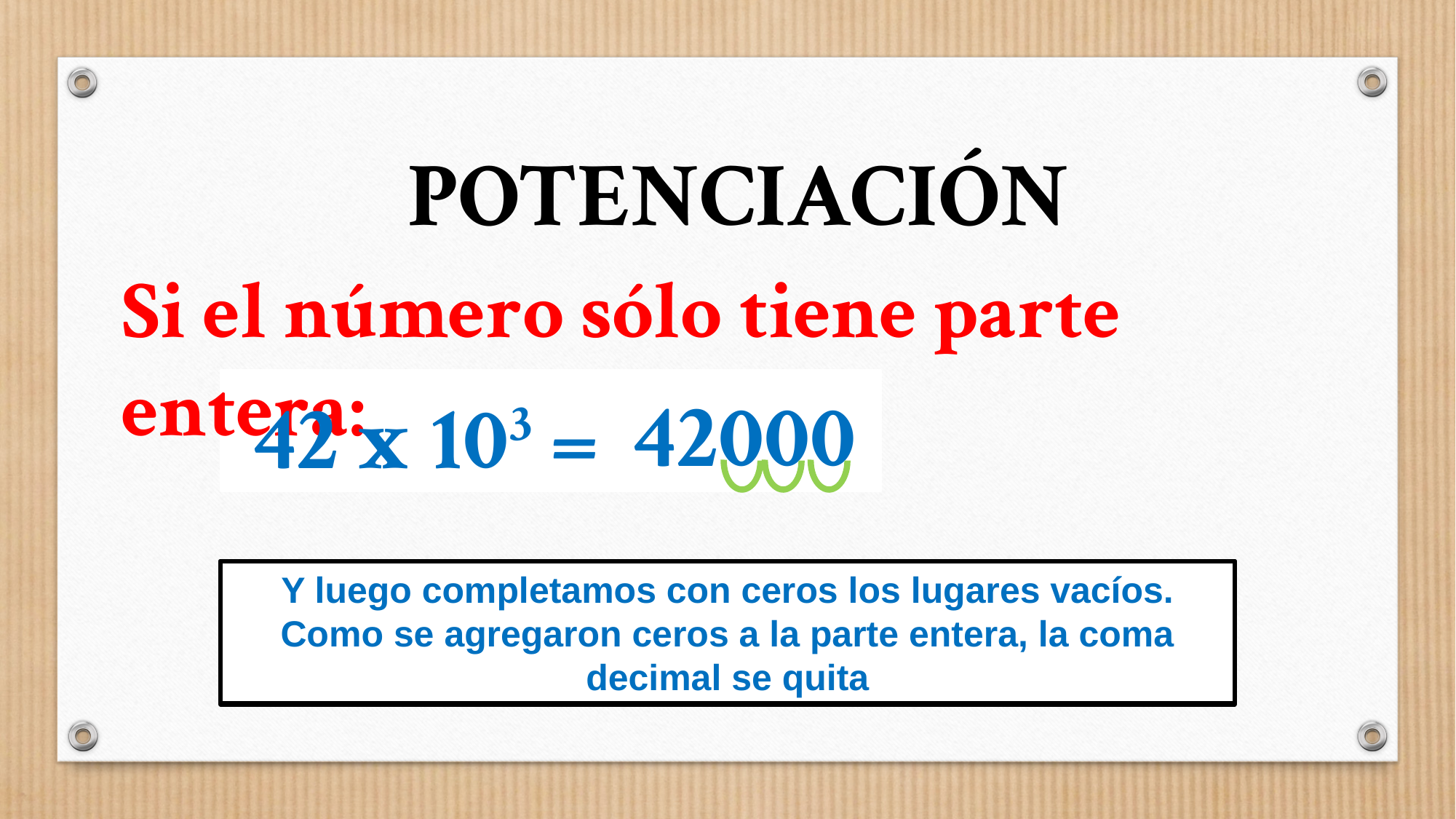

POTENCIACIÓN
Si el número sólo tiene parte entera:

 42000
 42     ,
42,
42 x 103 =

Y luego completamos con ceros los lugares vacíos.
Como se agregaron ceros a la parte entera, la coma decimal se quita
Corremos la coma decimal tantos lugares hacia la derecha como indica el exponente